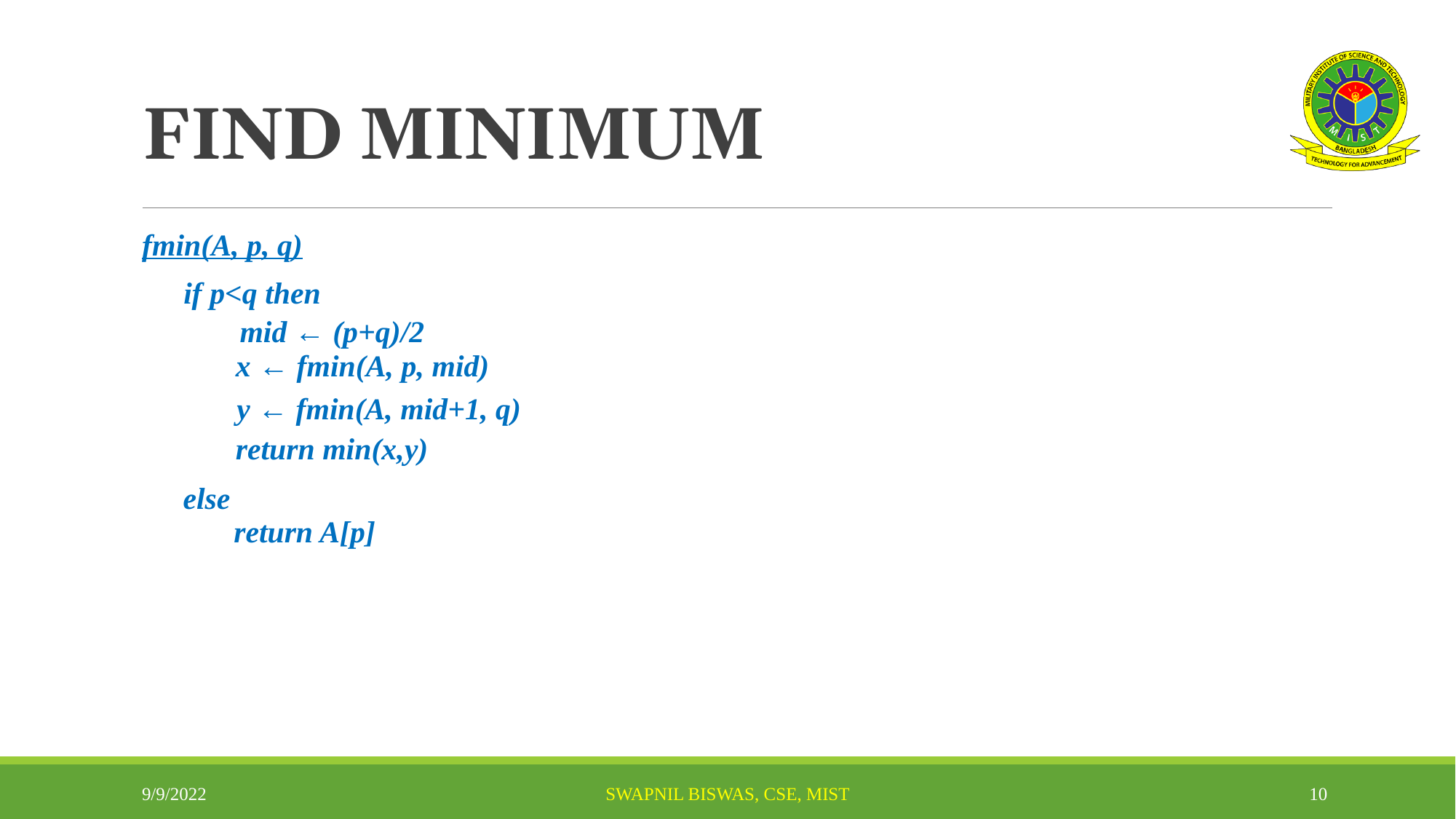

# FIND MINIMUM
fmin(A, p, q)
if p<q then
mid ← (p+q)/2
x ← fmin(A, p, mid)
y ← fmin(A, mid+1, q)
return min(x,y)
else
return A[p]
9/9/2022
SWAPNIL BISWAS, CSE, MIST
10